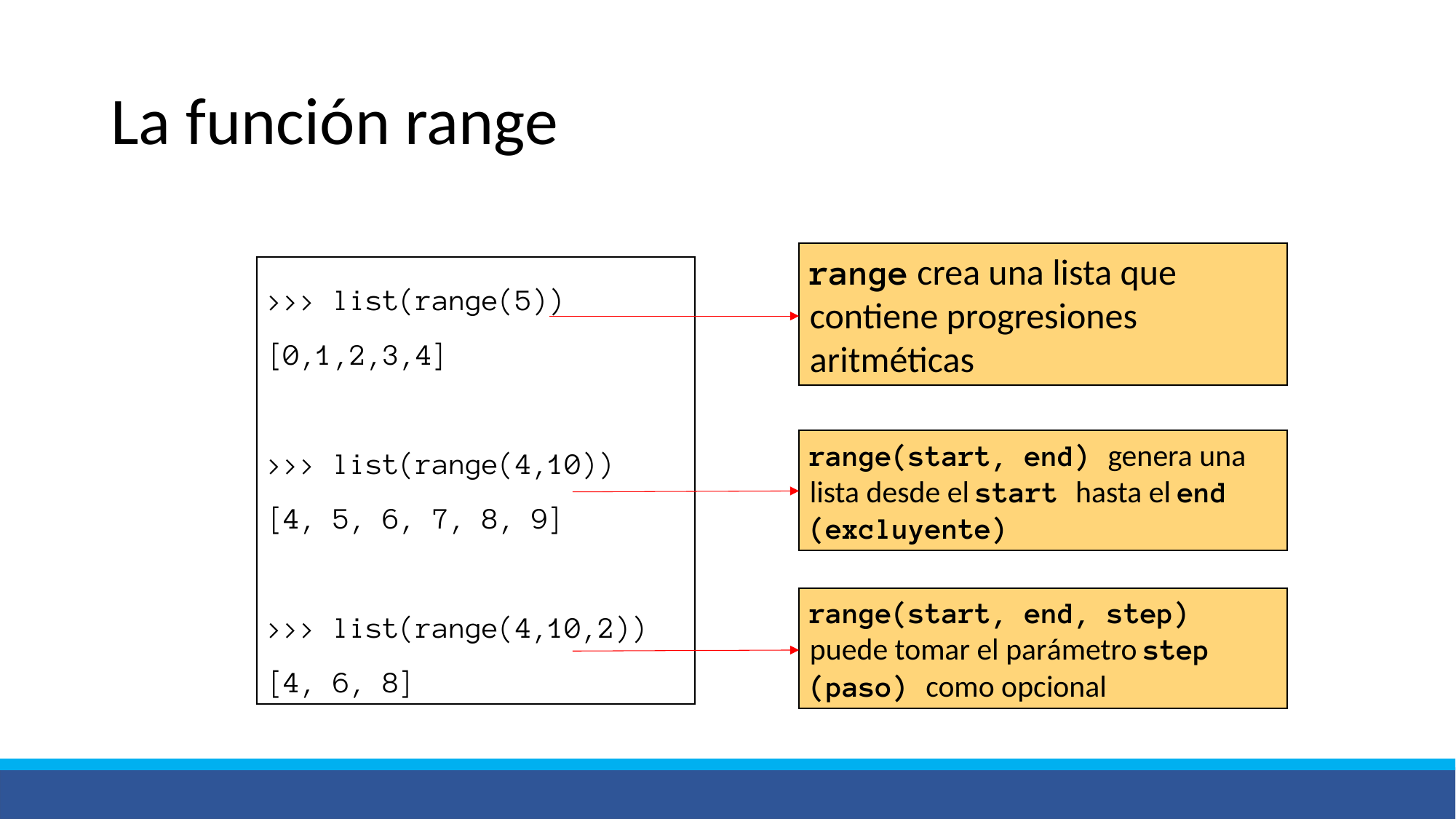

# La función range

range crea una lista que contiene progresiones aritméticas
>>> list(range(5))
[0,1,2,3,4]

>>> list(range(4,10))
[4, 5, 6, 7, 8, 9]

>>> list(range(4,10,2))
[4, 6, 8]
range(start, end) genera una lista desde el start hasta el end (excluyente)
range(start, end, step) puede tomar el parámetro step (paso) como opcional